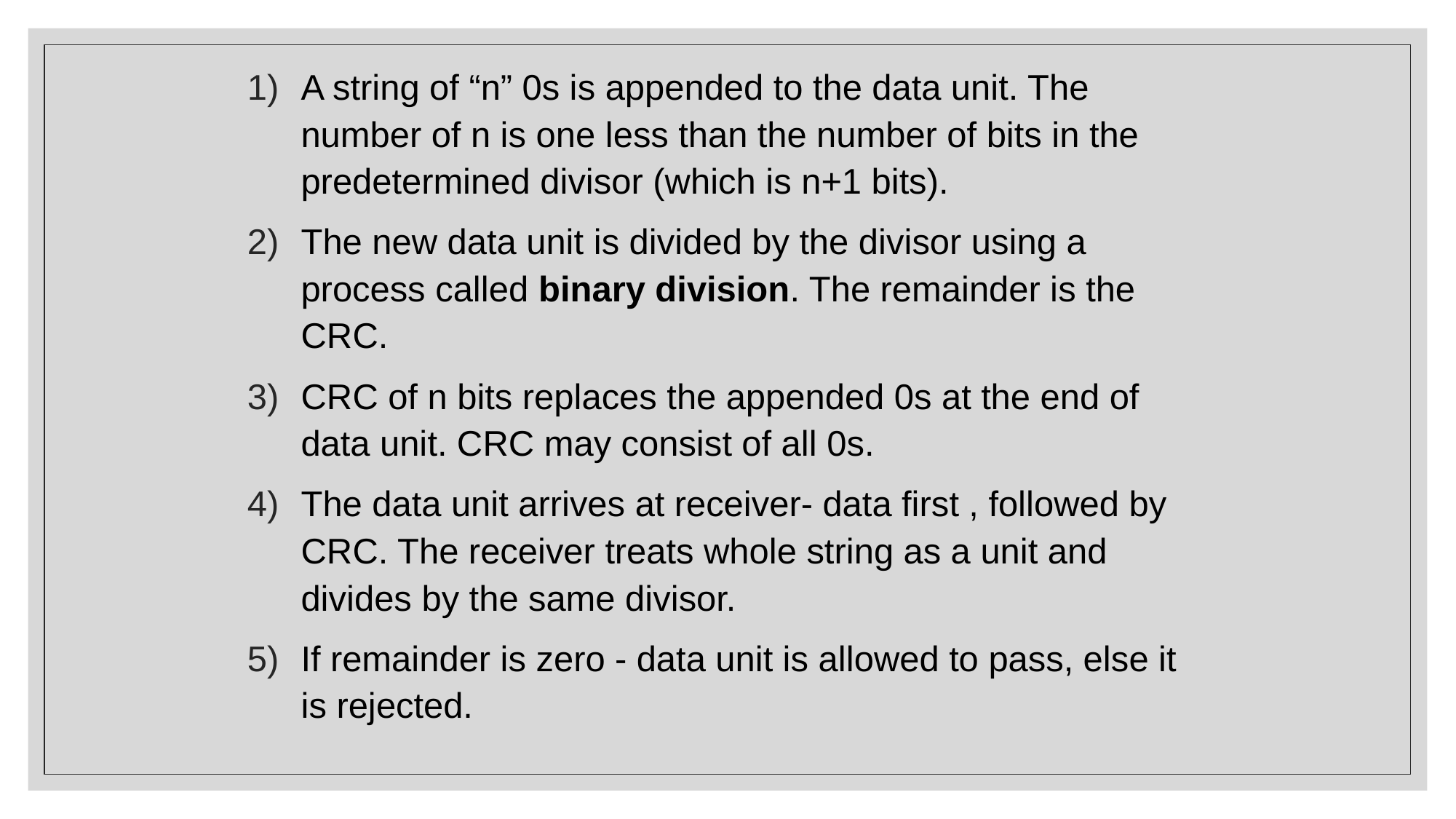

A string of “n” 0s is appended to the data unit. The number of n is one less than the number of bits in the predetermined divisor (which is n+1 bits).
The new data unit is divided by the divisor using a process called binary division. The remainder is the CRC.
CRC of n bits replaces the appended 0s at the end of data unit. CRC may consist of all 0s.
The data unit arrives at receiver- data first , followed by CRC. The receiver treats whole string as a unit and divides by the same divisor.
If remainder is zero - data unit is allowed to pass, else it is rejected.